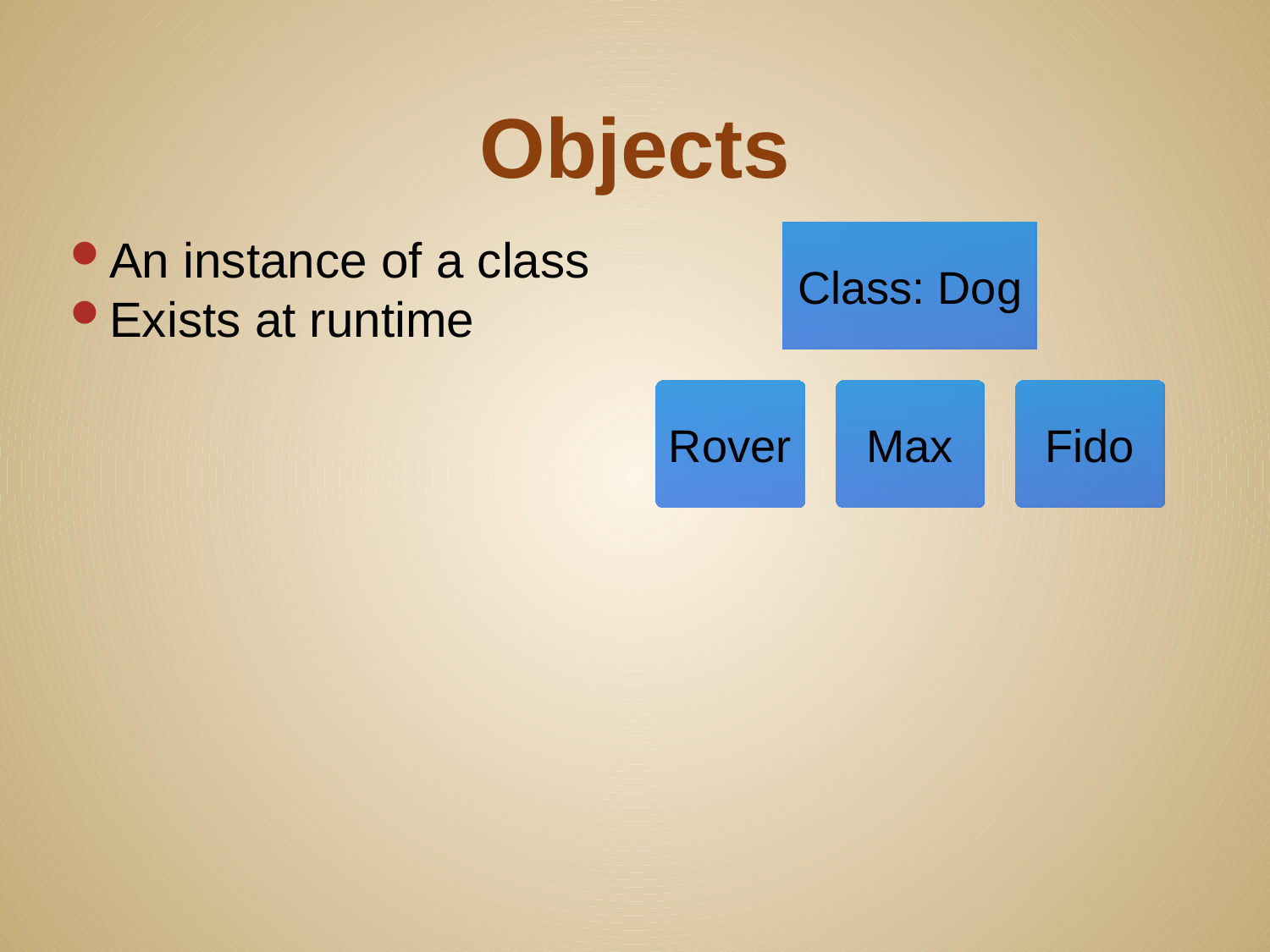

# Objects
An instance of a class
Exists at runtime
Class: Dog
Rover
Max
Fido